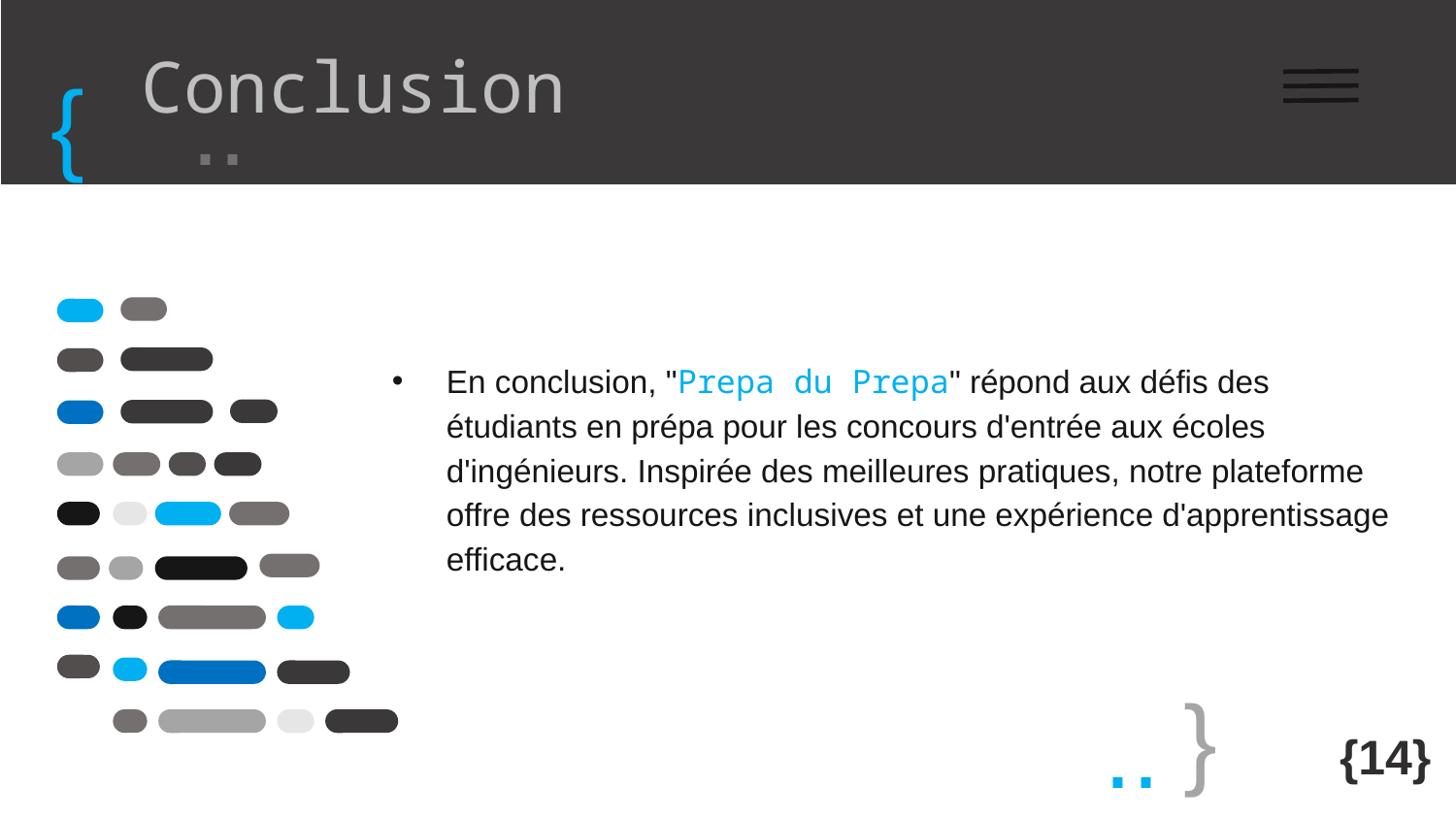

# Conclusion
{
..
En conclusion, "Prepa du Prepa" répond aux défis des étudiants en prépa pour les concours d'entrée aux écoles d'ingénieurs. Inspirée des meilleures pratiques, notre plateforme offre des ressources inclusives et une expérience d'apprentissage efficace.

}
..
{14}